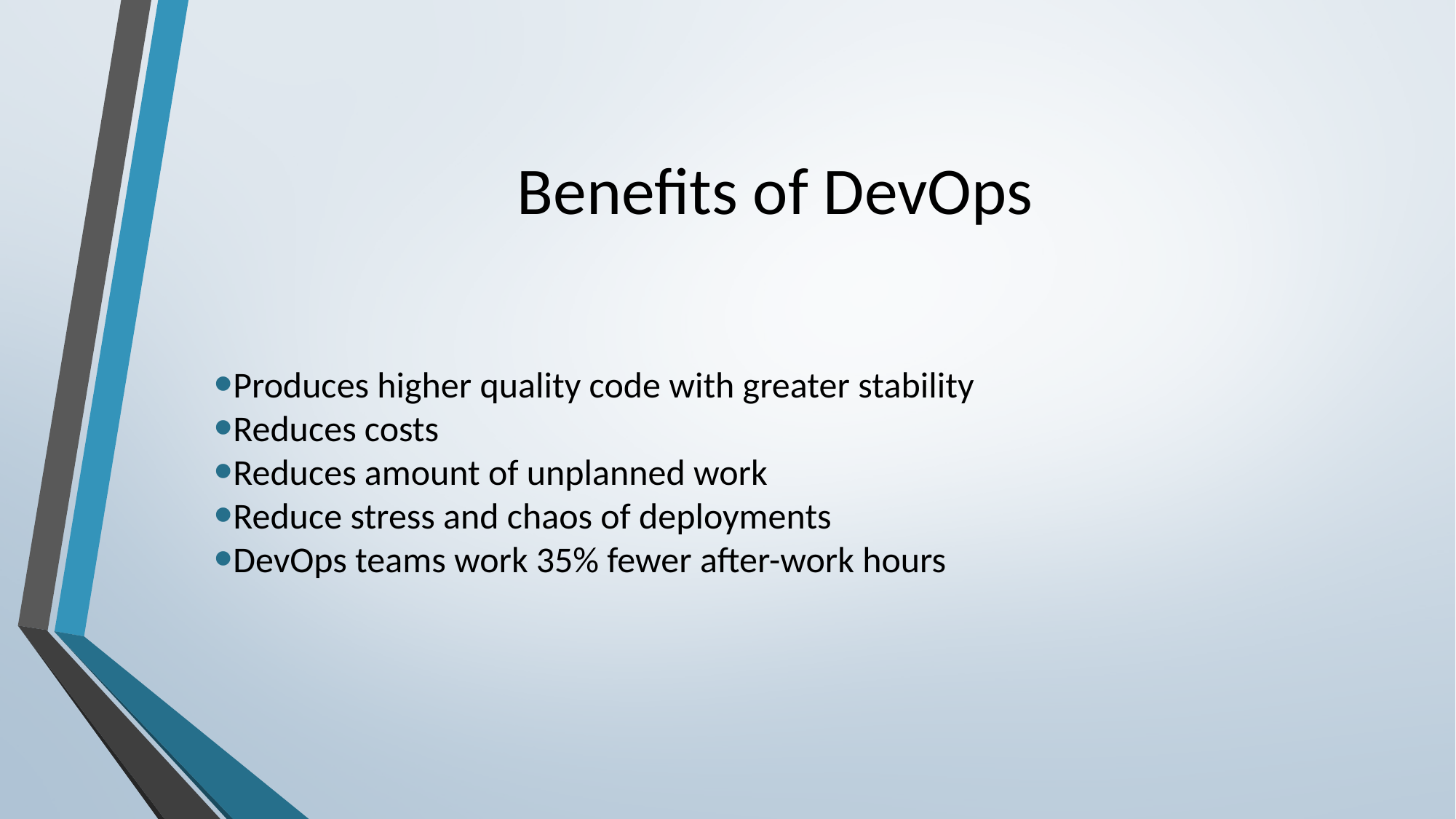

# Benefits of DevOps
Produces higher quality code with greater stability
Reduces costs
Reduces amount of unplanned work
Reduce stress and chaos of deployments
DevOps teams work 35% fewer after-work hours